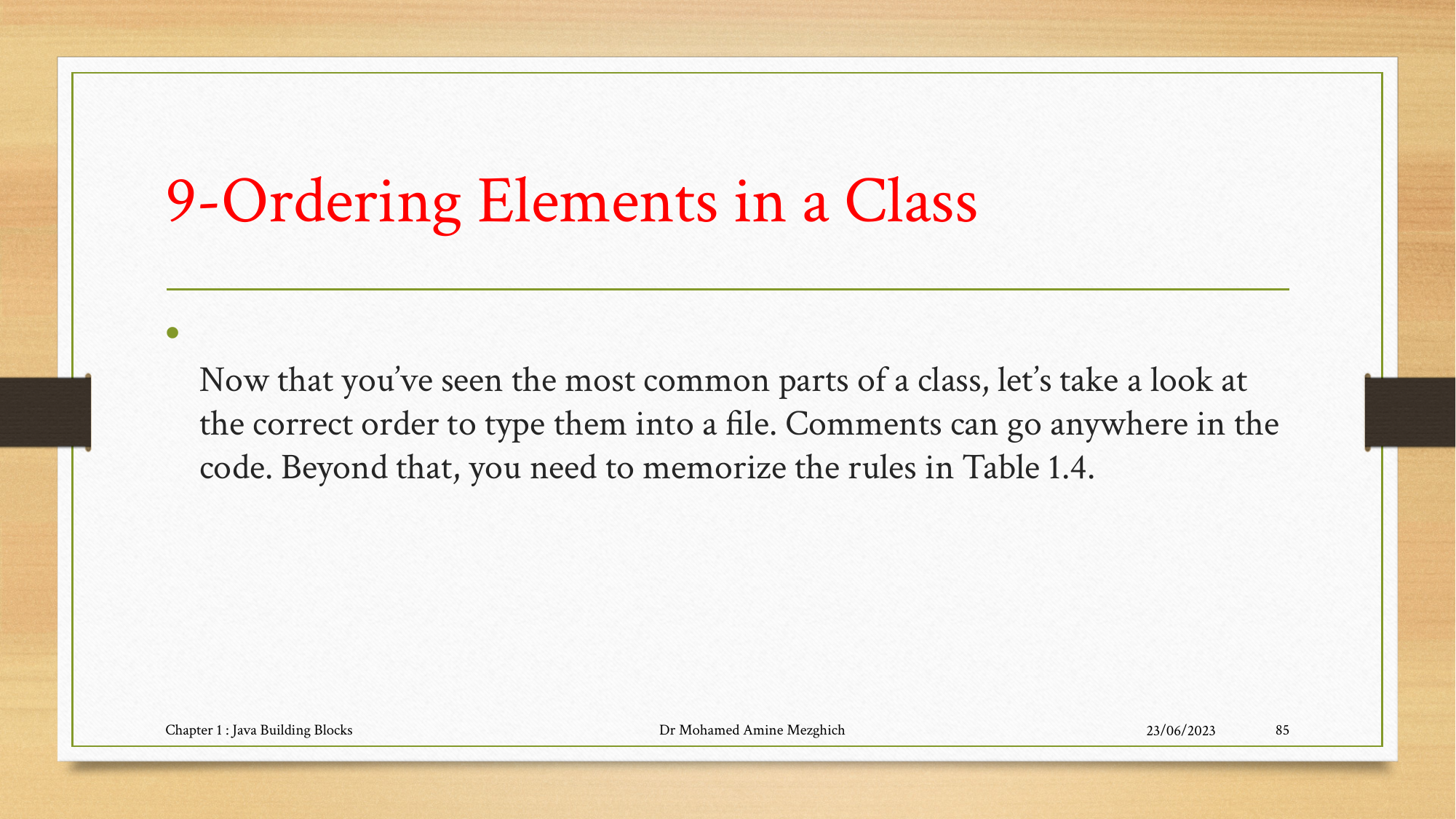

# 9-Ordering Elements in a Class
Now that you’ve seen the most common parts of a class, let’s take a look at the correct order to type them into a file. Comments can go anywhere in the code. Beyond that, you need to memorize the rules in Table 1.4.
Chapter 1 : Java Building Blocks                                                                                         Dr Mohamed Amine Mezghich
23/06/2023
85